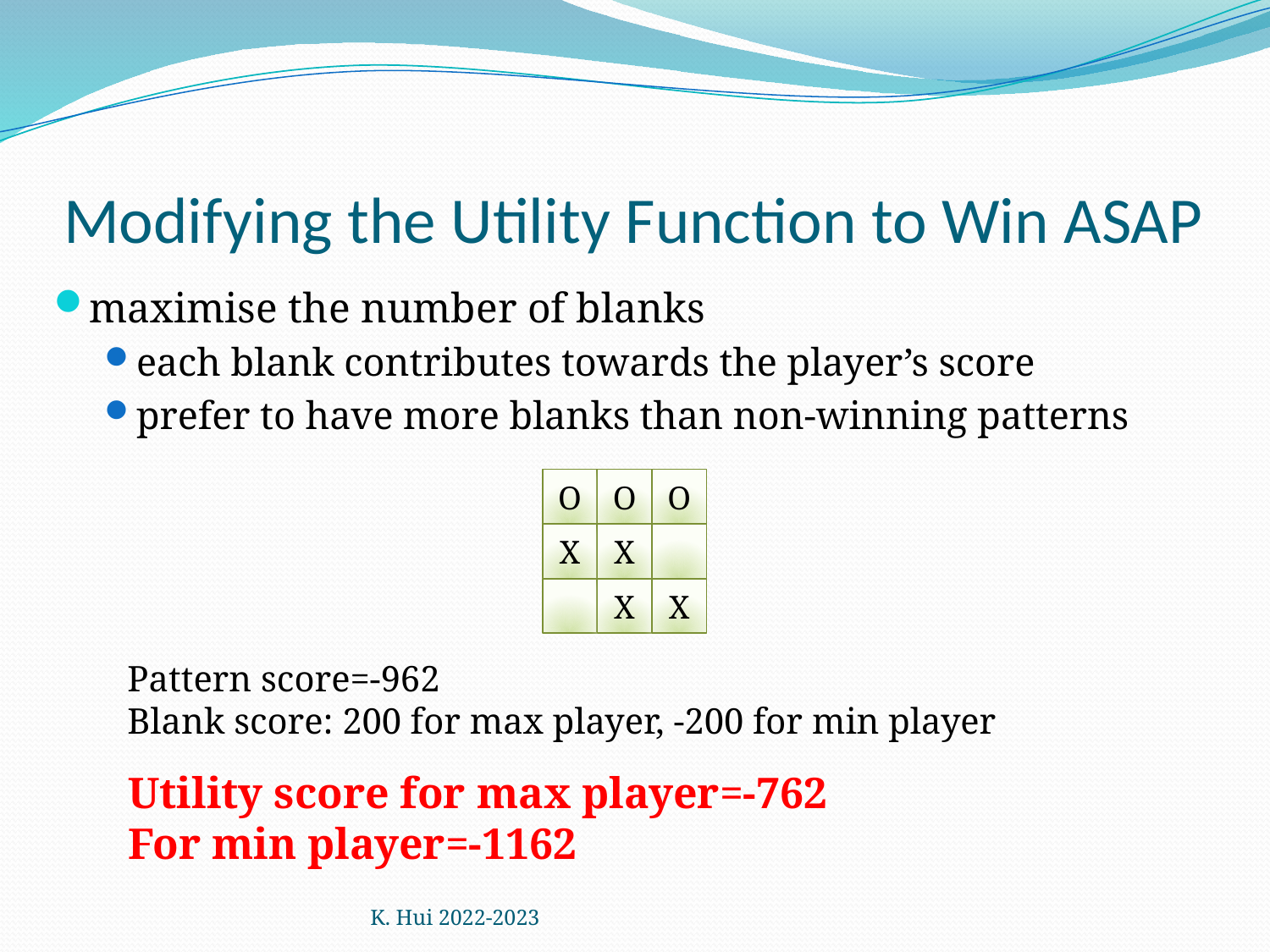

# Modifying the Utility Function to Win ASAP
maximise the number of blanks
each blank contributes towards the player’s score
prefer to have more blanks than non-winning patterns

O
O
O
X
X

X
X
Pattern score=-962
Blank score: 200 for max player, -200 for min player
Utility score for max player=-762
For min player=-1162
K. Hui 2022-2023